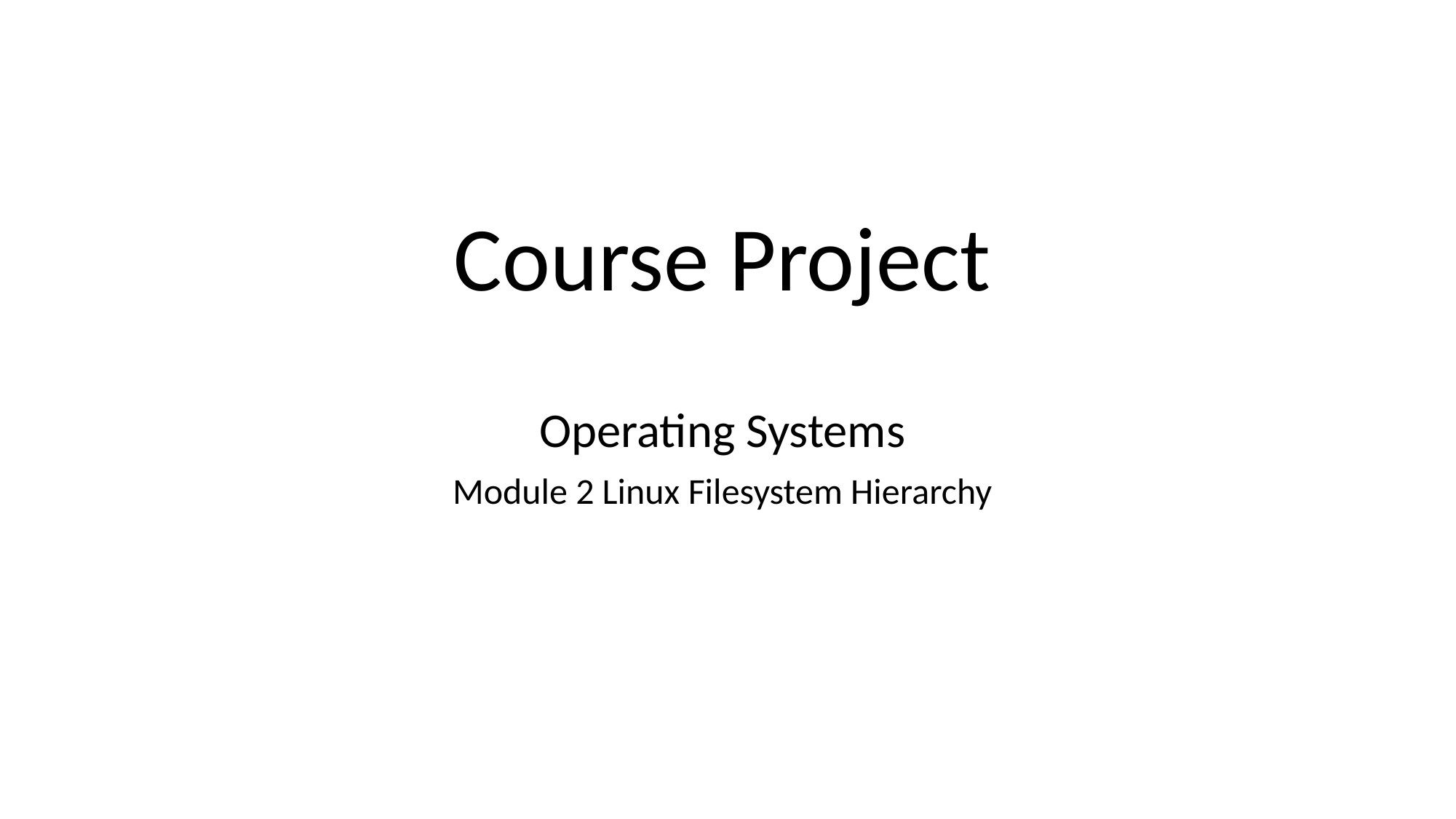

# Course Project
Operating Systems
Module 2 Linux Filesystem Hierarchy